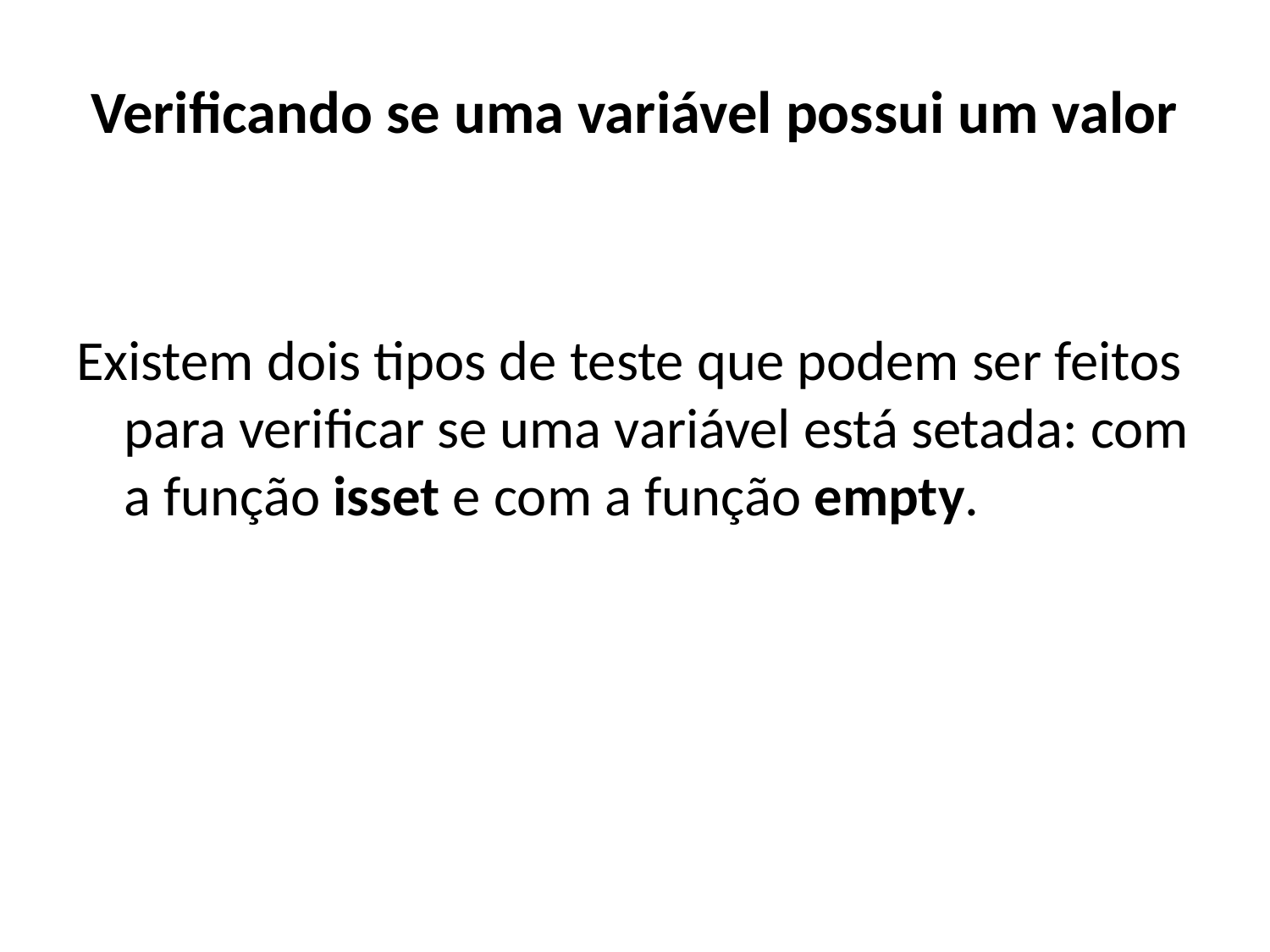

# Verificando se uma variável possui um valor
Existem dois tipos de teste que podem ser feitos para verificar se uma variável está setada: com a função isset e com a função empty.